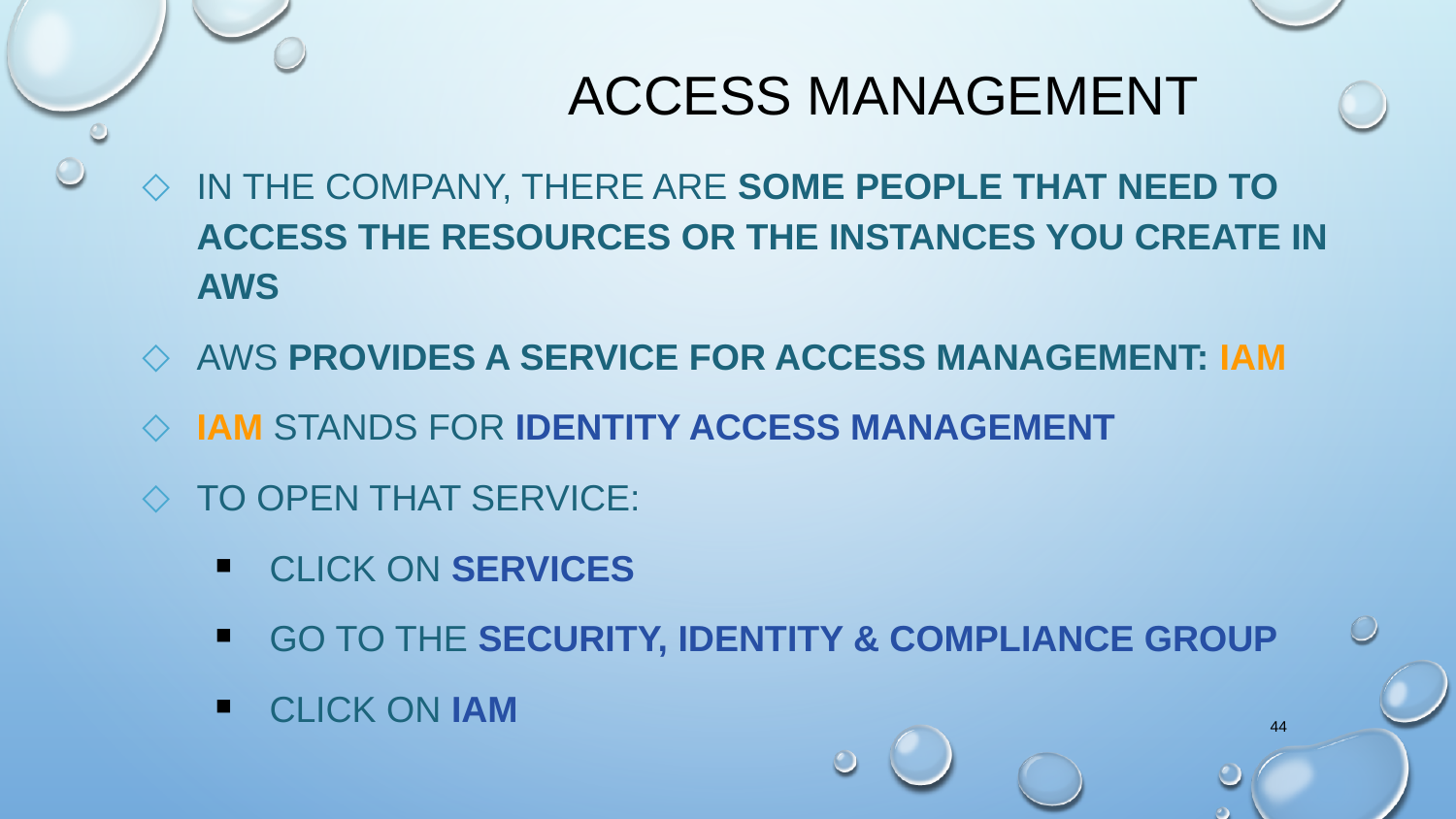

Access Management
In the company, there are some people that need to access the resources or the instances you create in aws
AWS provides a service for Access Management: IAM
IAM stands for Identity Access Management
To open that service:
Click on Services
Go to the Security, Identity & Compliance group
Click on IAM
44